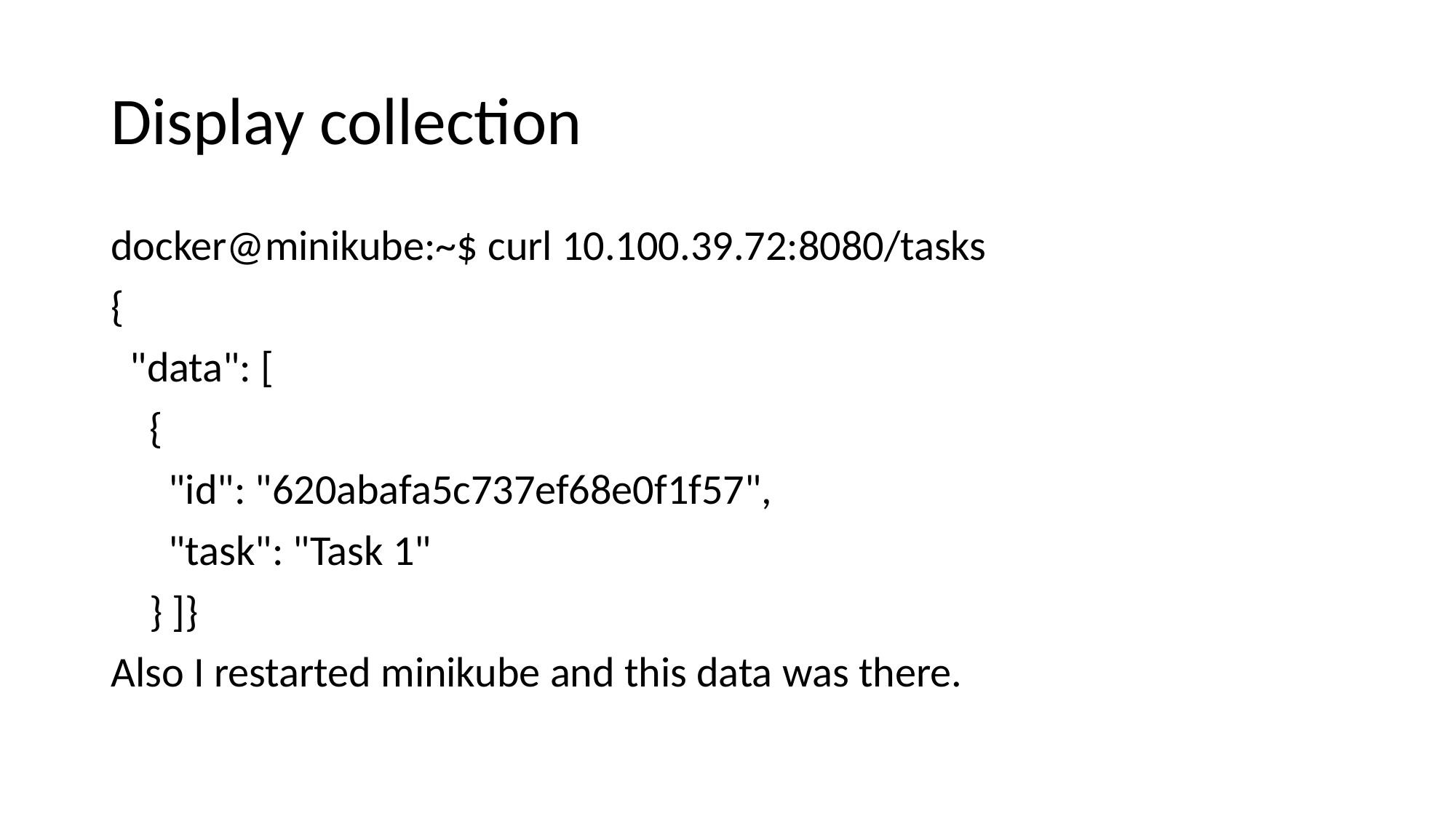

# Display collection
docker@minikube:~$ curl 10.100.39.72:8080/tasks
{
  "data": [
    {
      "id": "620abafa5c737ef68e0f1f57",
      "task": "Task 1"
    } ]}
Also I restarted minikube and this data was there.